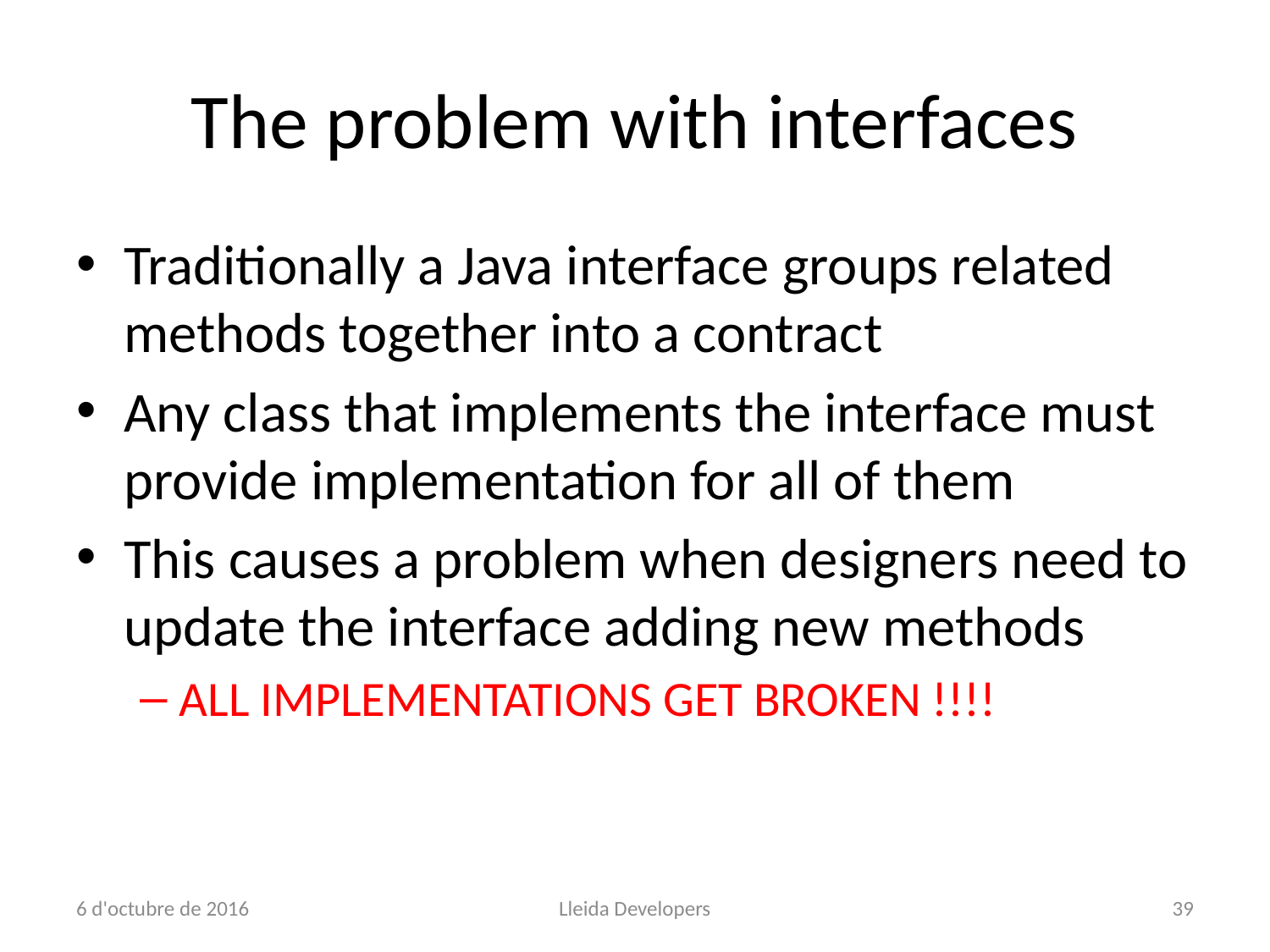

# The problem with interfaces
Traditionally a Java interface groups related methods together into a contract
Any class that implements the interface must provide implementation for all of them
This causes a problem when designers need to update the interface adding new methods
ALL IMPLEMENTATIONS GET BROKEN !!!!
6 d'octubre de 2016
Lleida Developers
39